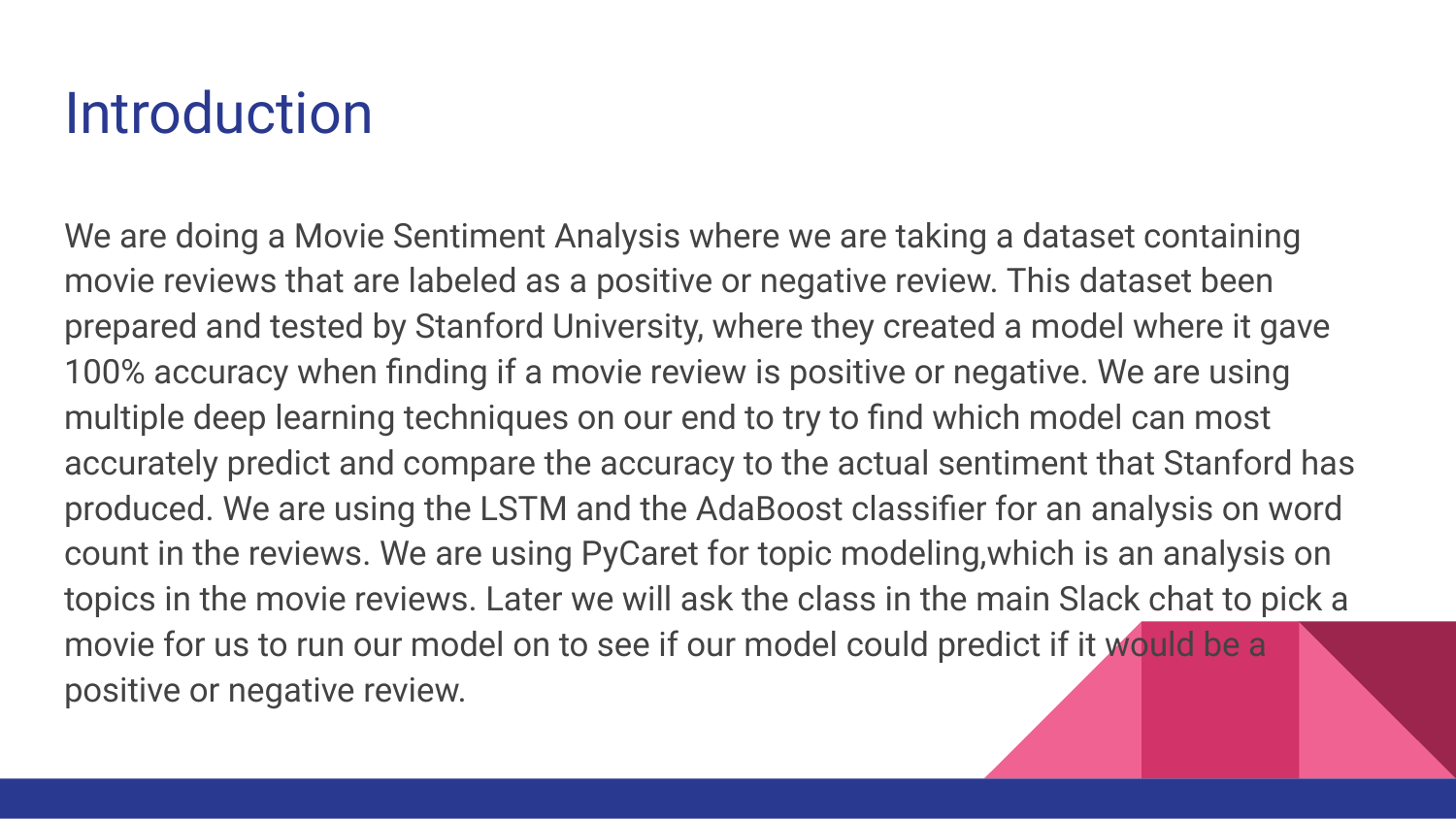

# Introduction
We are doing a Movie Sentiment Analysis where we are taking a dataset containing movie reviews that are labeled as a positive or negative review. This dataset been prepared and tested by Stanford University, where they created a model where it gave 100% accuracy when finding if a movie review is positive or negative. We are using multiple deep learning techniques on our end to try to find which model can most accurately predict and compare the accuracy to the actual sentiment that Stanford has produced. We are using the LSTM and the AdaBoost classifier for an analysis on word count in the reviews. We are using PyCaret for topic modeling,which is an analysis on topics in the movie reviews. Later we will ask the class in the main Slack chat to pick a movie for us to run our model on to see if our model could predict if it would be a positive or negative review.